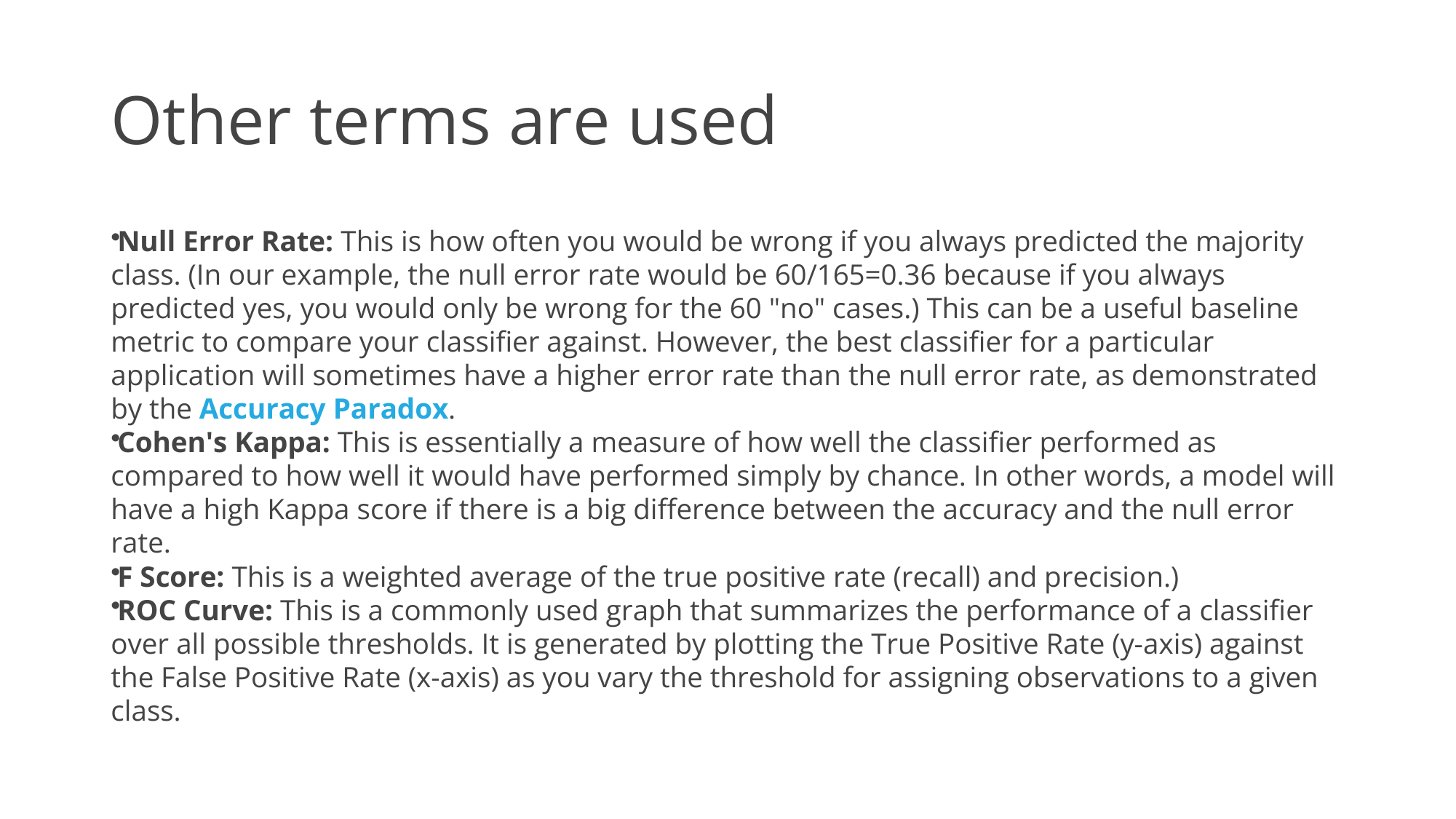

# Other terms are used
Null Error Rate: This is how often you would be wrong if you always predicted the majority class. (In our example, the null error rate would be 60/165=0.36 because if you always predicted yes, you would only be wrong for the 60 "no" cases.) This can be a useful baseline metric to compare your classifier against. However, the best classifier for a particular application will sometimes have a higher error rate than the null error rate, as demonstrated by the Accuracy Paradox.
Cohen's Kappa: This is essentially a measure of how well the classifier performed as compared to how well it would have performed simply by chance. In other words, a model will have a high Kappa score if there is a big difference between the accuracy and the null error rate.
F Score: This is a weighted average of the true positive rate (recall) and precision.)
ROC Curve: This is a commonly used graph that summarizes the performance of a classifier over all possible thresholds. It is generated by plotting the True Positive Rate (y-axis) against the False Positive Rate (x-axis) as you vary the threshold for assigning observations to a given class.